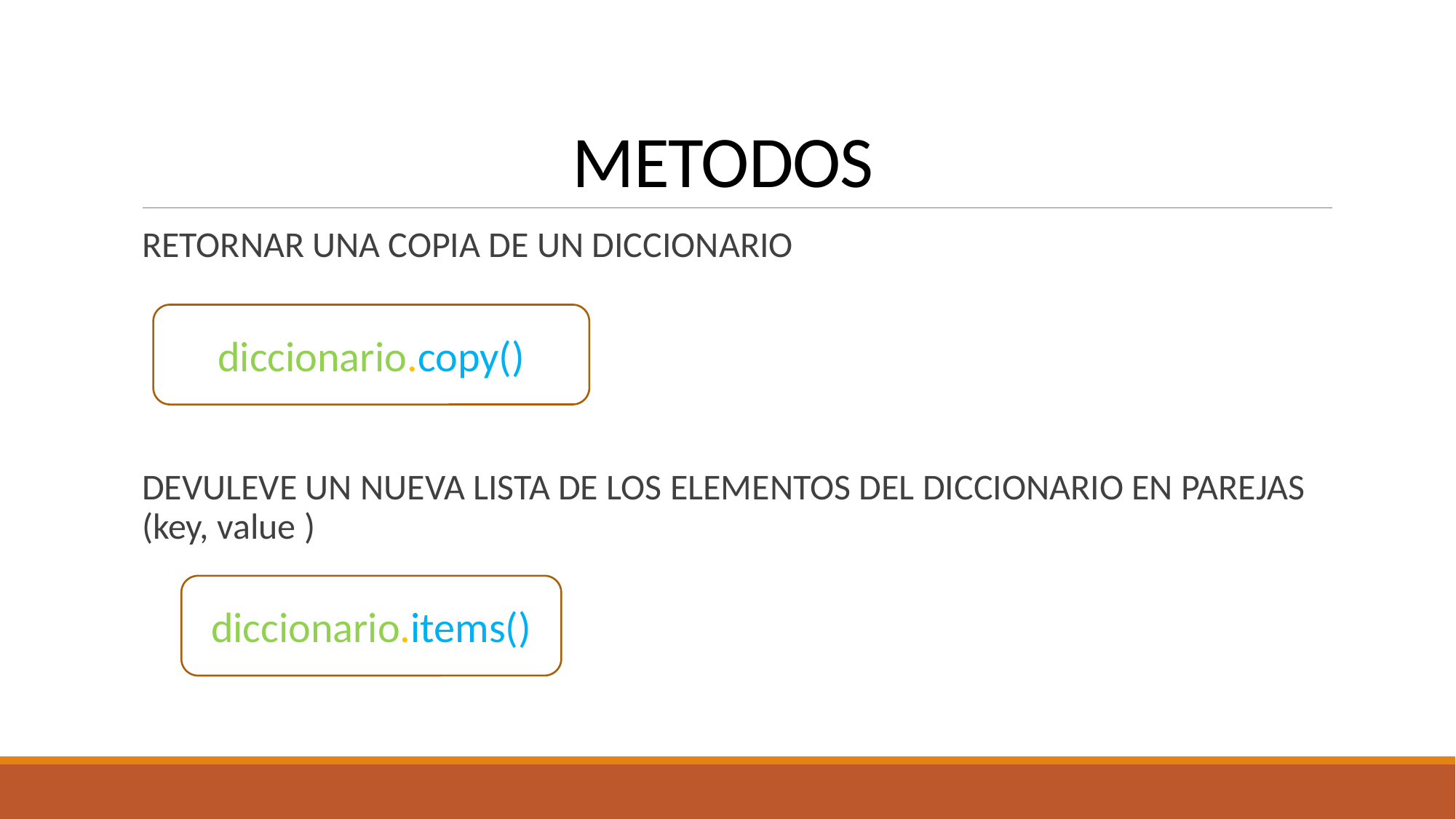

# METODOS
RETORNAR UNA COPIA DE UN DICCIONARIO

DEVULEVE UN NUEVA LISTA DE LOS ELEMENTOS DEL DICCIONARIO EN PAREJAS (key, value )
diccionario.copy()
diccionario.items()